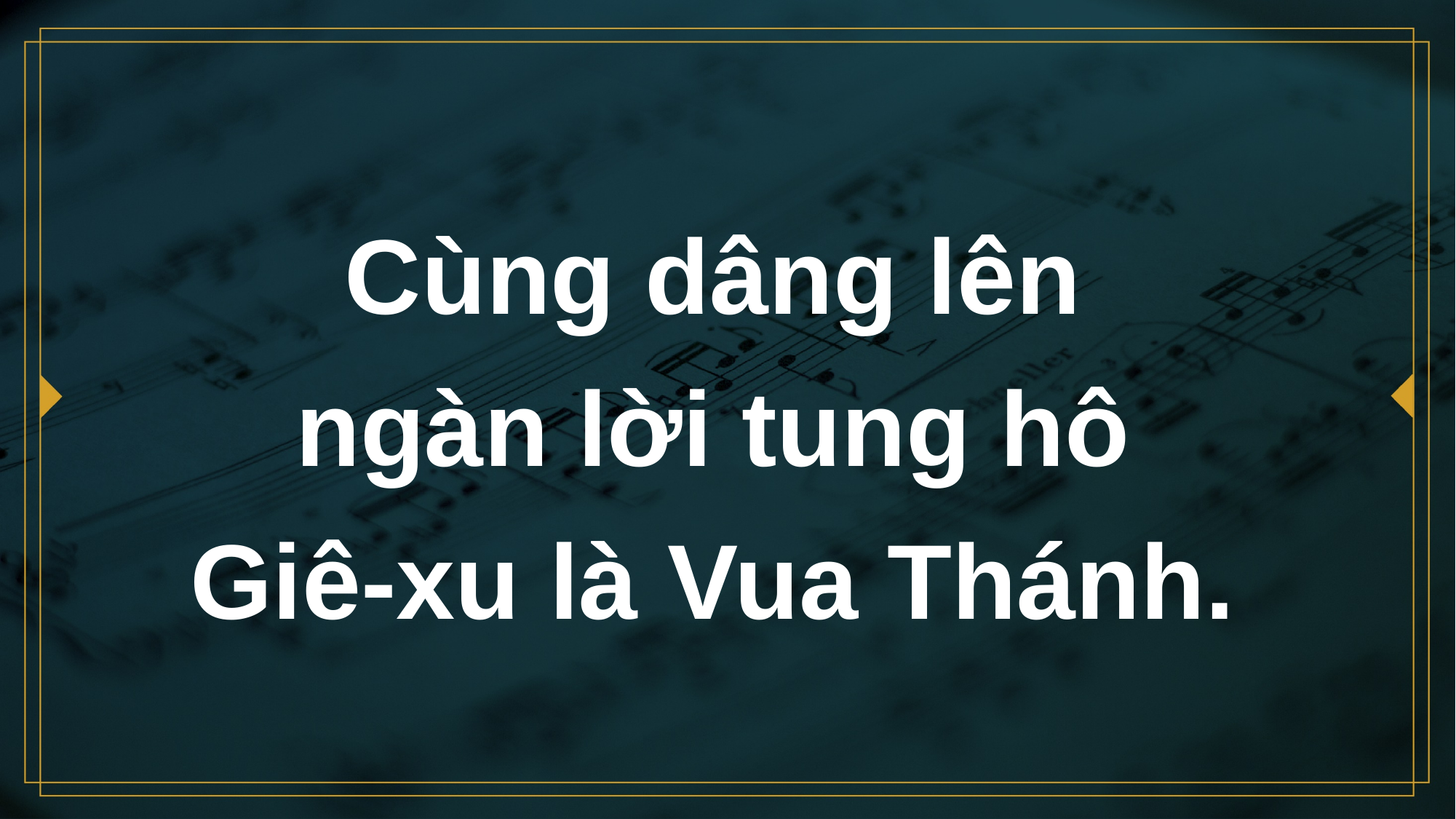

# Cùng dâng lên ngàn lời tung hô Giê-xu là Vua Thánh.